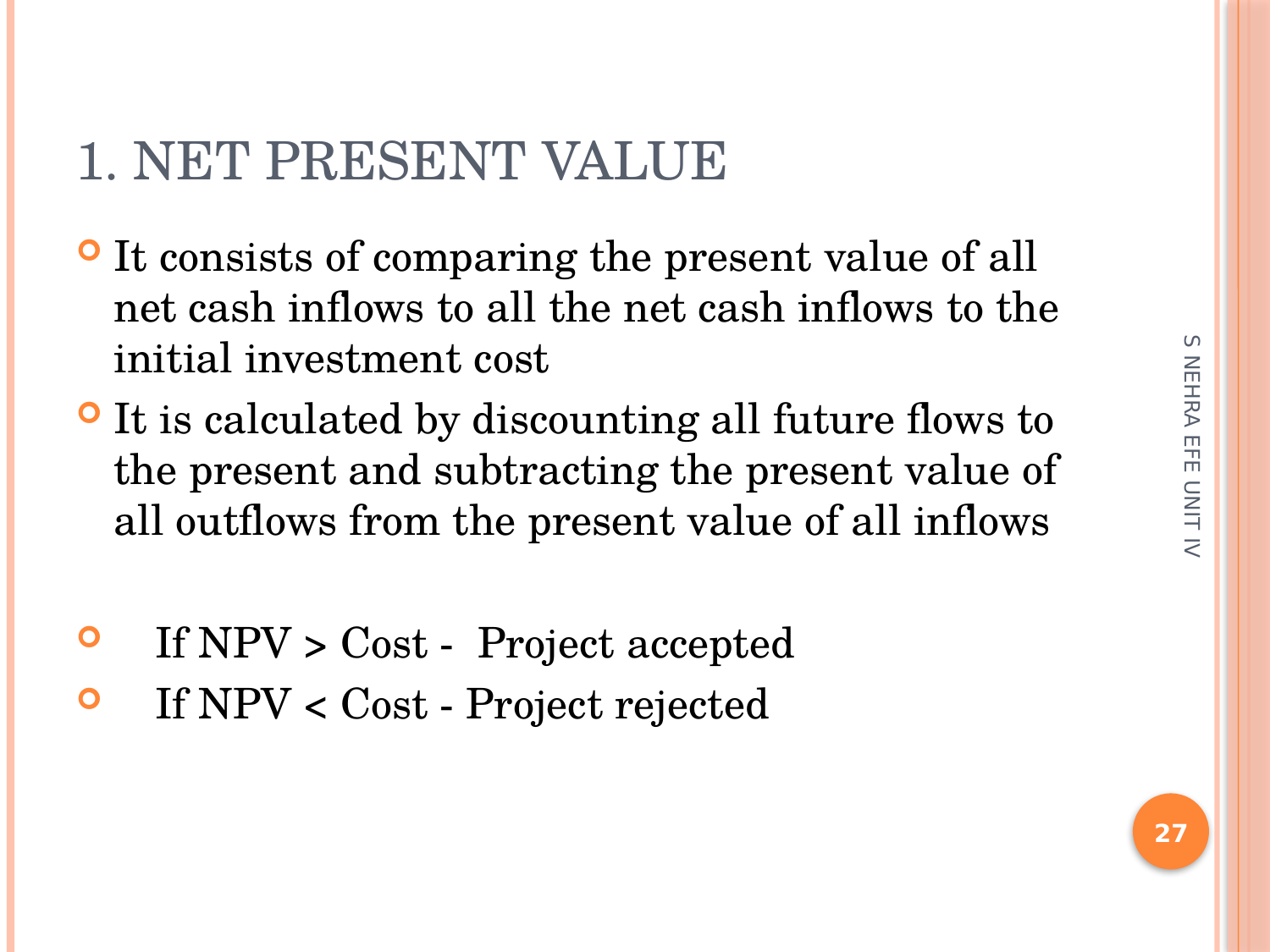

# 1. Net present value
It consists of comparing the present value of all net cash inflows to all the net cash inflows to the initial investment cost
It is calculated by discounting all future flows to the present and subtracting the present value of all outflows from the present value of all inflows

If NPV > Cost -  Project accepted
If NPV < Cost - Project rejected
S NEHRA EFE UNIT IV
27